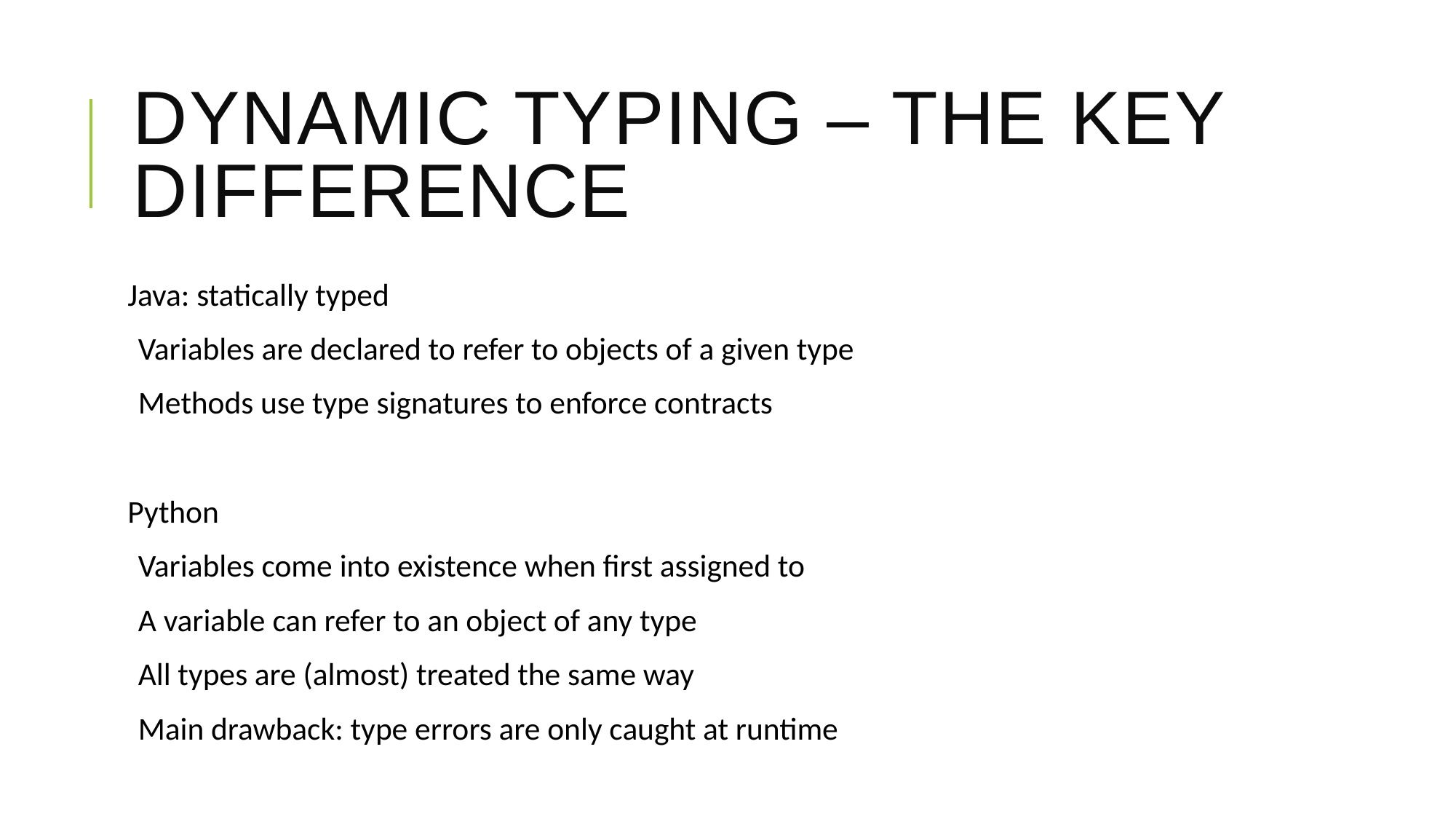

# Dynamic typing – the key difference
Java: statically typed
Variables are declared to refer to objects of a given type
Methods use type signatures to enforce contracts

Python
Variables come into existence when first assigned to
A variable can refer to an object of any type
All types are (almost) treated the same way
Main drawback: type errors are only caught at runtime